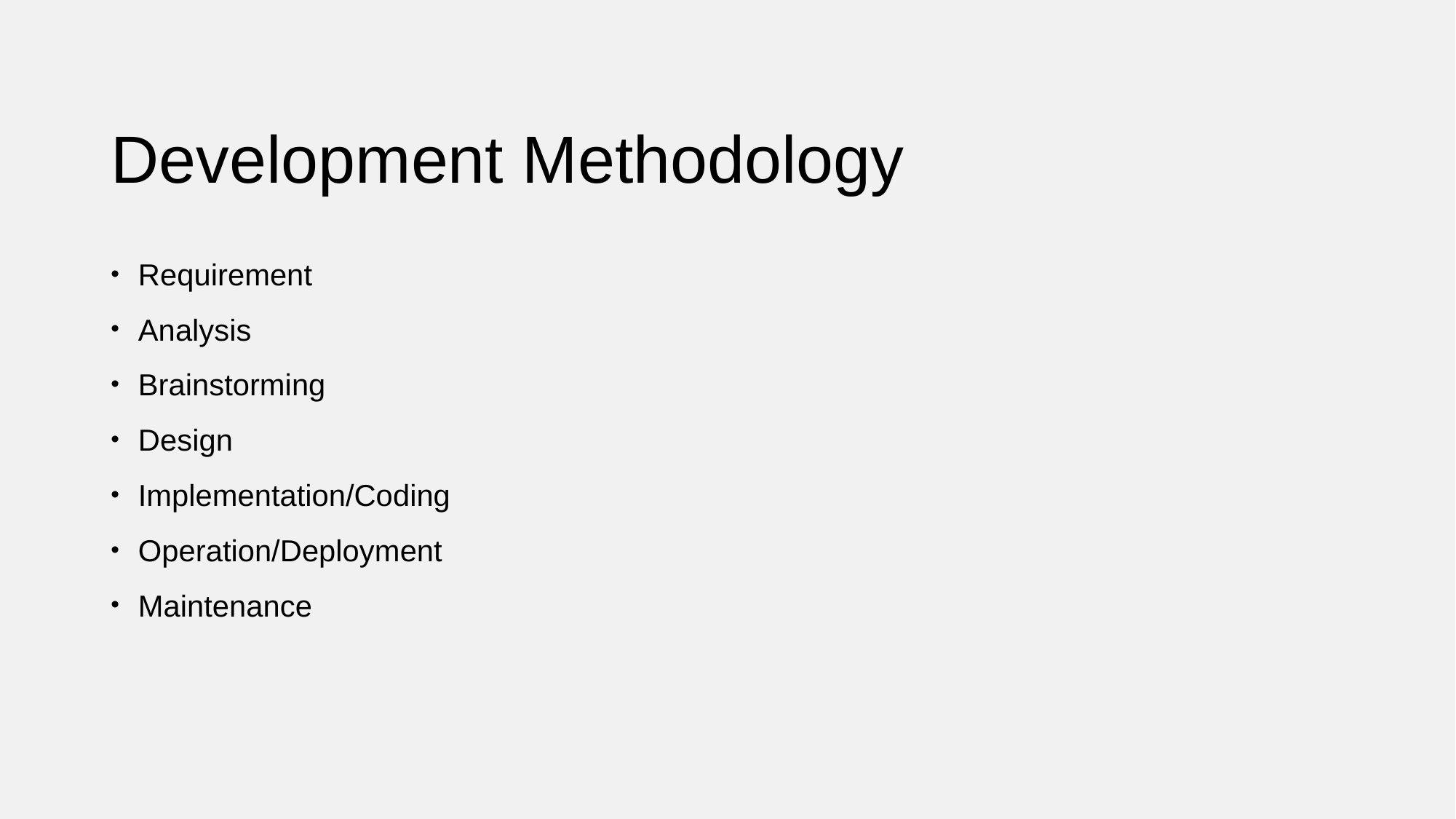

# Development Methodology
Requirement
Analysis
Brainstorming
Design
Implementation/Coding
Operation/Deployment
Maintenance